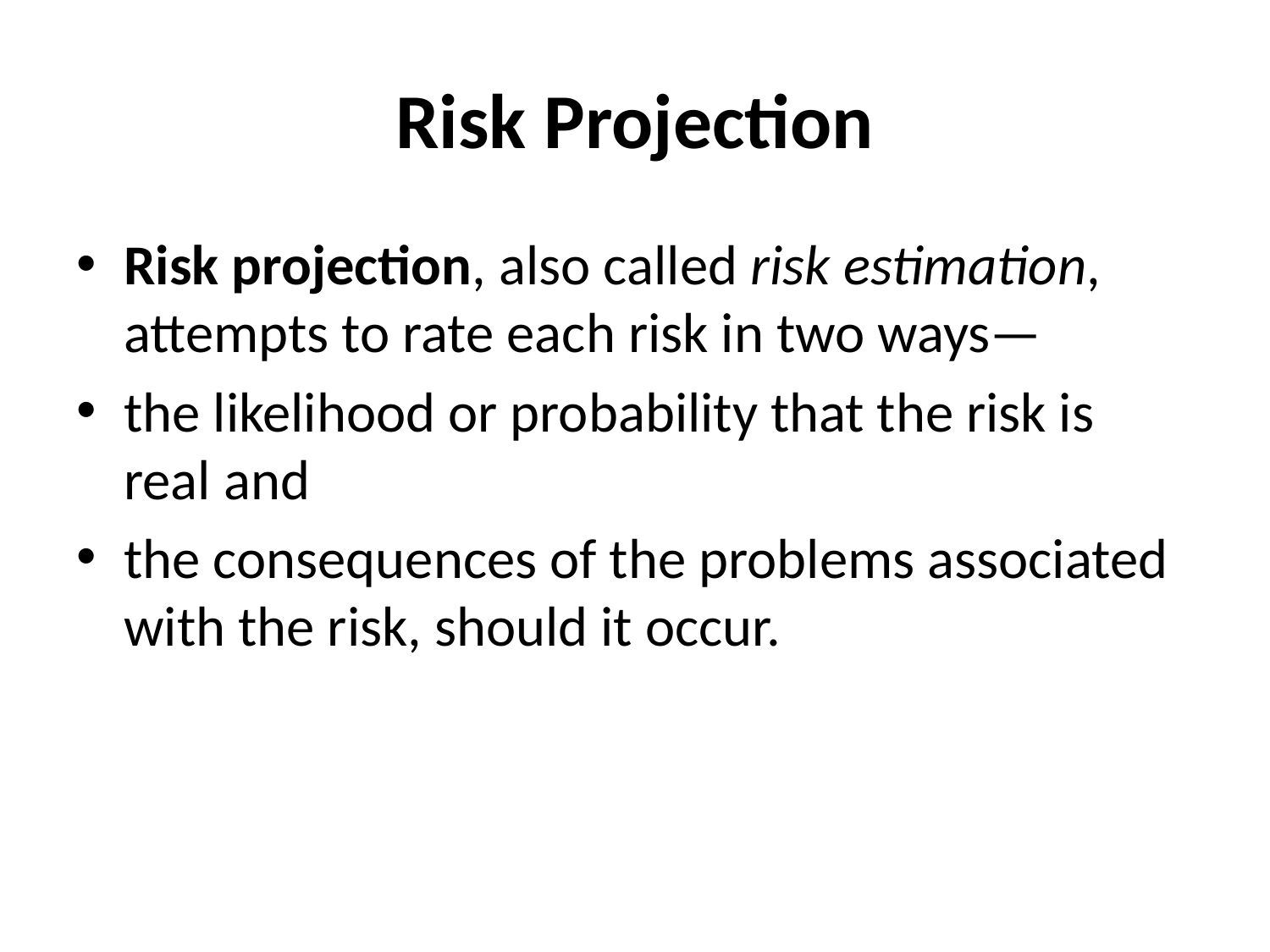

# Risk Projection
Risk projection, also called risk estimation, attempts to rate each risk in two ways—
the likelihood or probability that the risk is real and
the consequences of the problems associated with the risk, should it occur.